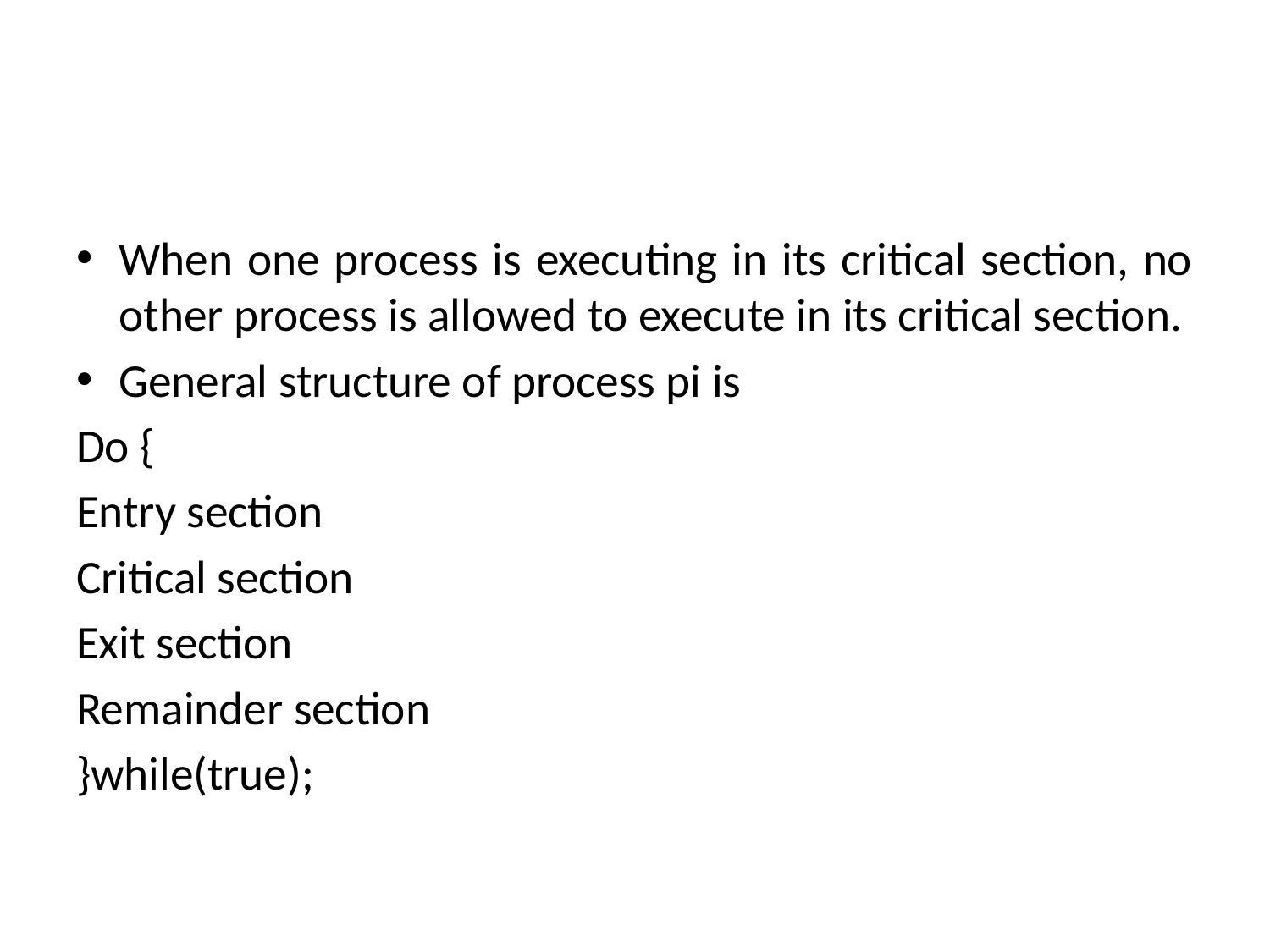

#
When one process is executing in its critical section, no other process is allowed to execute in its critical section.
General structure of process pi is
Do {
Entry section
Critical section
Exit section
Remainder section
}while(true);